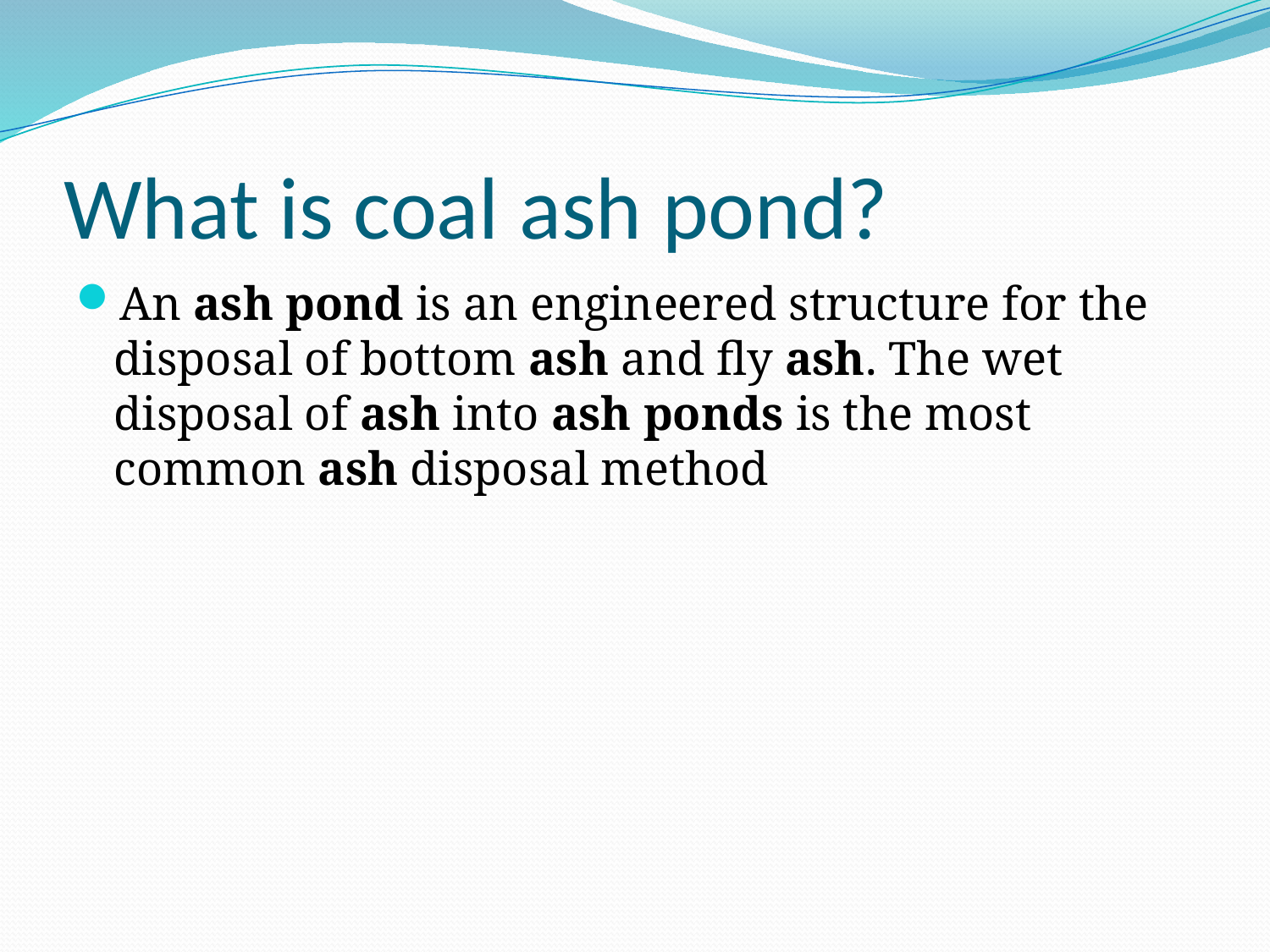

# What is coal ash pond?
An ash pond is an engineered structure for the disposal of bottom ash and fly ash. The wet disposal of ash into ash ponds is the most common ash disposal method